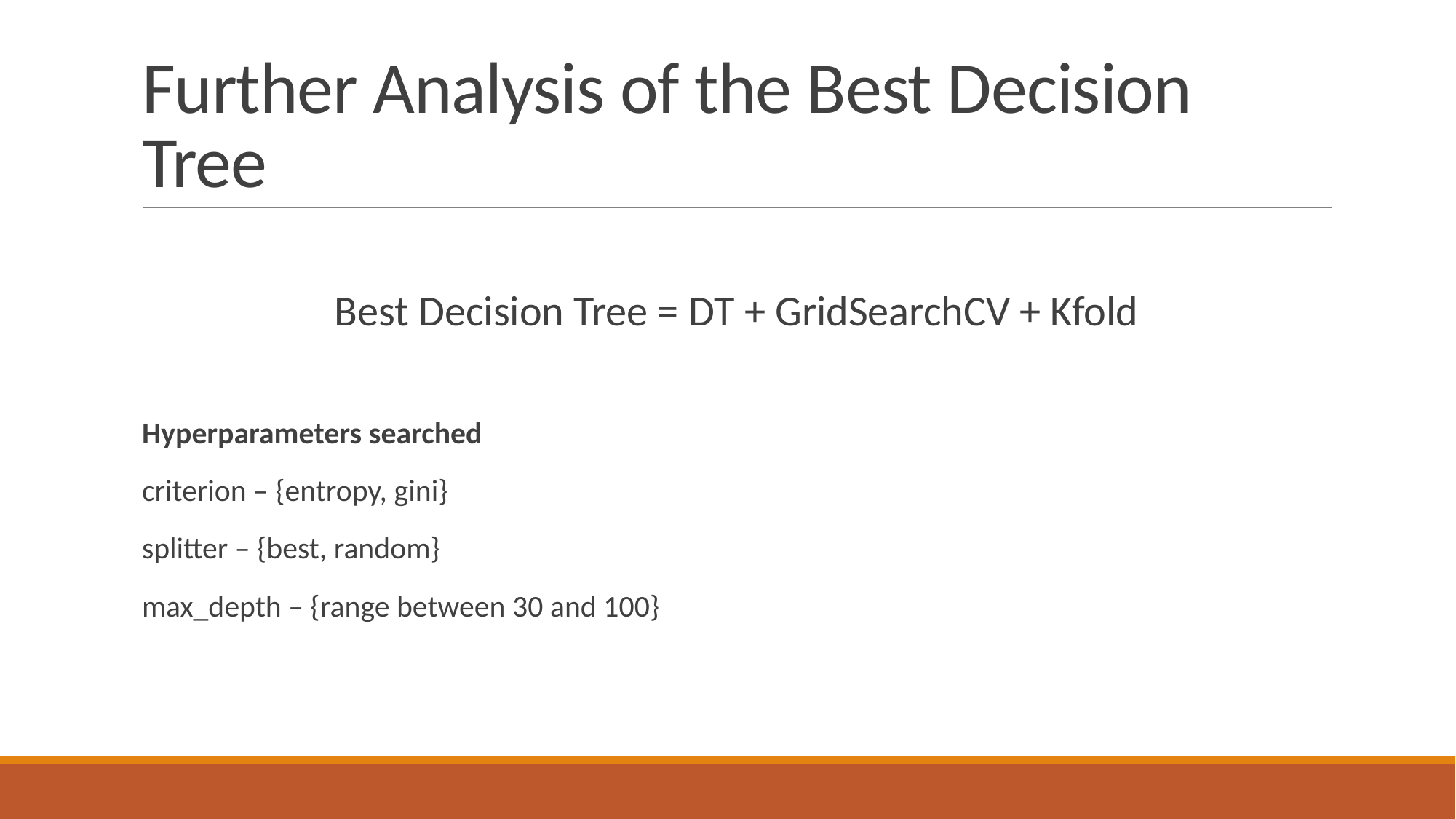

# Further Analysis of the Best Decision Tree

Best Decision Tree = DT + GridSearchCV + Kfold

Hyperparameters searched
criterion – {entropy, gini}
splitter – {best, random}
max_depth – {range between 30 and 100}